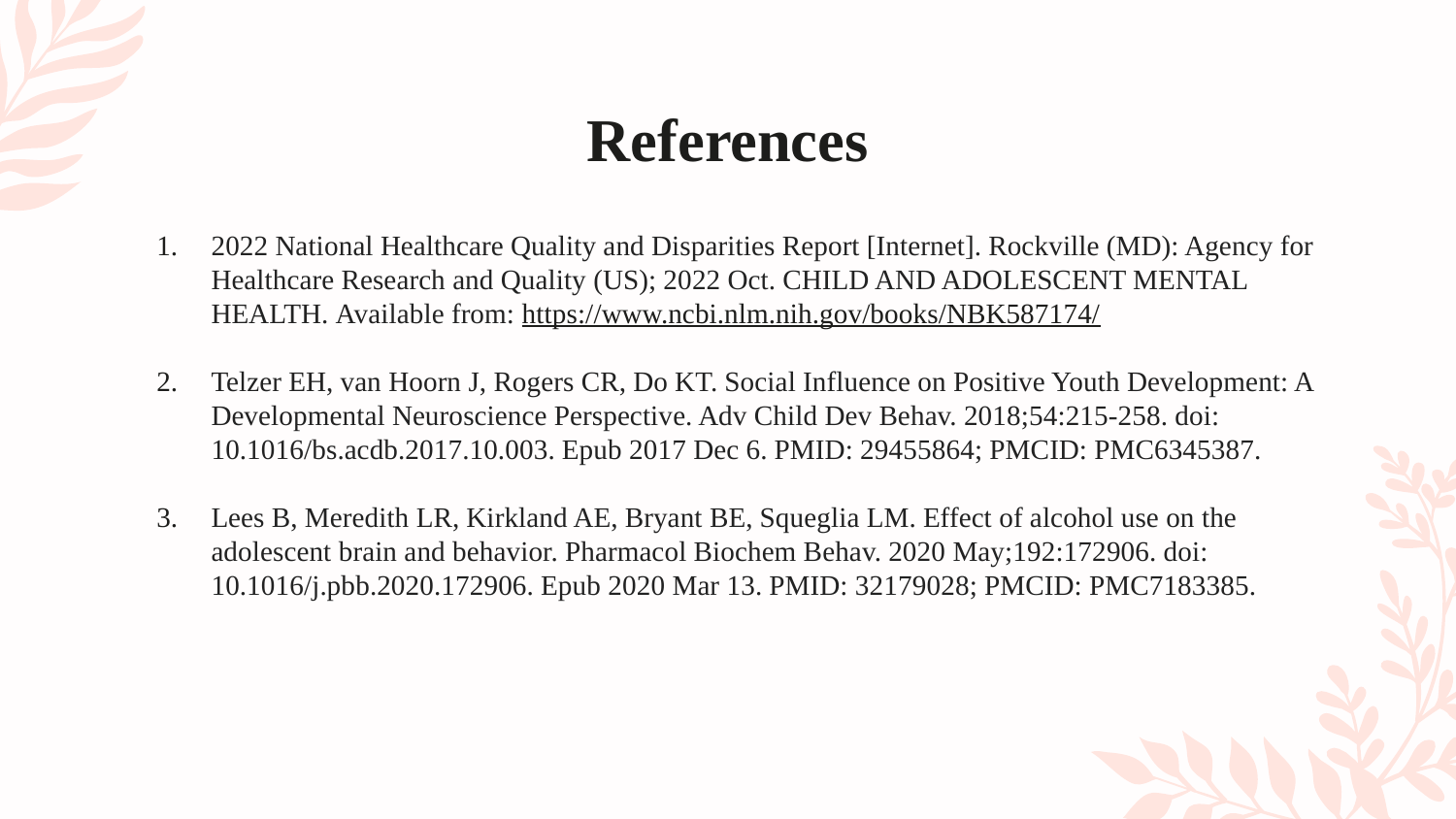

# References
2022 National Healthcare Quality and Disparities Report [Internet]. Rockville (MD): Agency for Healthcare Research and Quality (US); 2022 Oct. CHILD AND ADOLESCENT MENTAL HEALTH. Available from: https://www.ncbi.nlm.nih.gov/books/NBK587174/

Telzer EH, van Hoorn J, Rogers CR, Do KT. Social Influence on Positive Youth Development: A Developmental Neuroscience Perspective. Adv Child Dev Behav. 2018;54:215-258. doi: 10.1016/bs.acdb.2017.10.003. Epub 2017 Dec 6. PMID: 29455864; PMCID: PMC6345387.

Lees B, Meredith LR, Kirkland AE, Bryant BE, Squeglia LM. Effect of alcohol use on the adolescent brain and behavior. Pharmacol Biochem Behav. 2020 May;192:172906. doi: 10.1016/j.pbb.2020.172906. Epub 2020 Mar 13. PMID: 32179028; PMCID: PMC7183385.